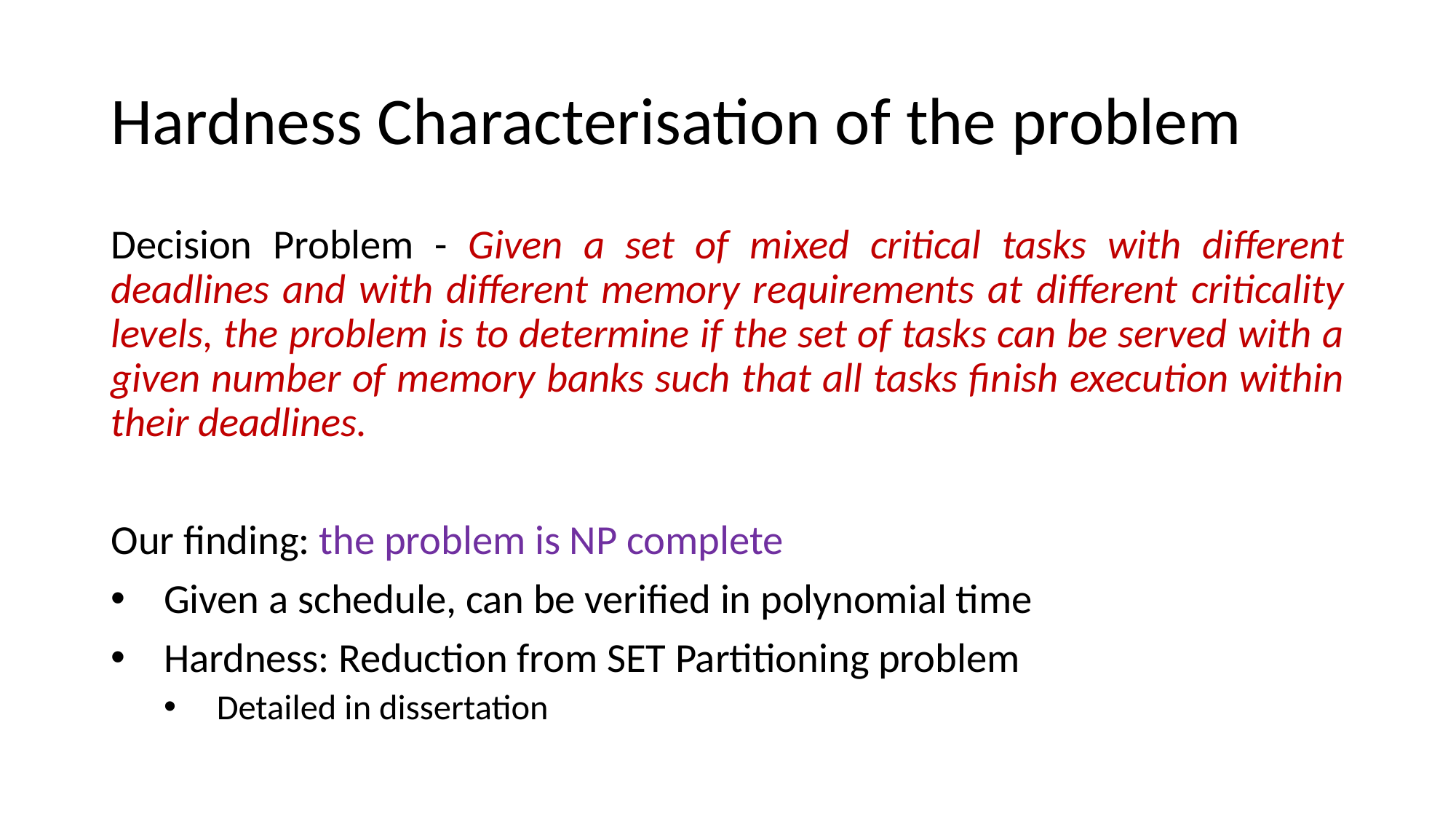

# Hardness Characterisation of the problem
Decision Problem - Given a set of mixed critical tasks with different deadlines and with different memory requirements at different criticality levels, the problem is to determine if the set of tasks can be served with a given number of memory banks such that all tasks finish execution within their deadlines.

Our finding: the problem is NP complete
Given a schedule, can be verified in polynomial time
Hardness: Reduction from SET Partitioning problem
Detailed in dissertation

12